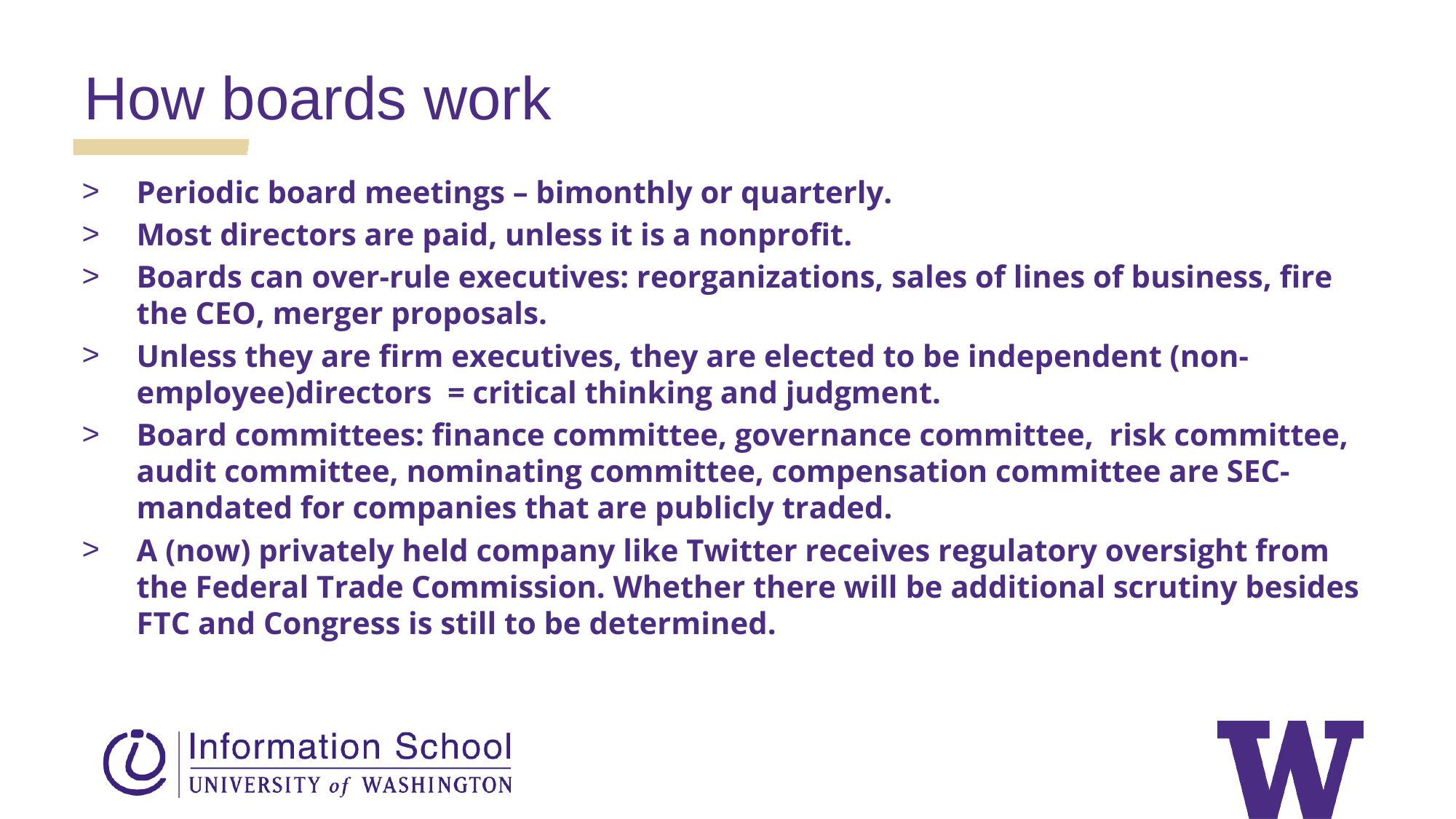

How boards work
Periodic board meetings – bimonthly or quarterly.
Most directors are paid, unless it is a nonprofit.
Boards can over-rule executives: reorganizations, sales of lines of business, fire the CEO, merger proposals.
Unless they are firm executives, they are elected to be independent (non-employee)directors  = critical thinking and judgment.
Board committees: finance committee, governance committee,  risk committee, audit committee, nominating committee, compensation committee are SEC-mandated for companies that are publicly traded.
A (now) privately held company like Twitter receives regulatory oversight from the Federal Trade Commission. Whether there will be additional scrutiny besides FTC and Congress is still to be determined.